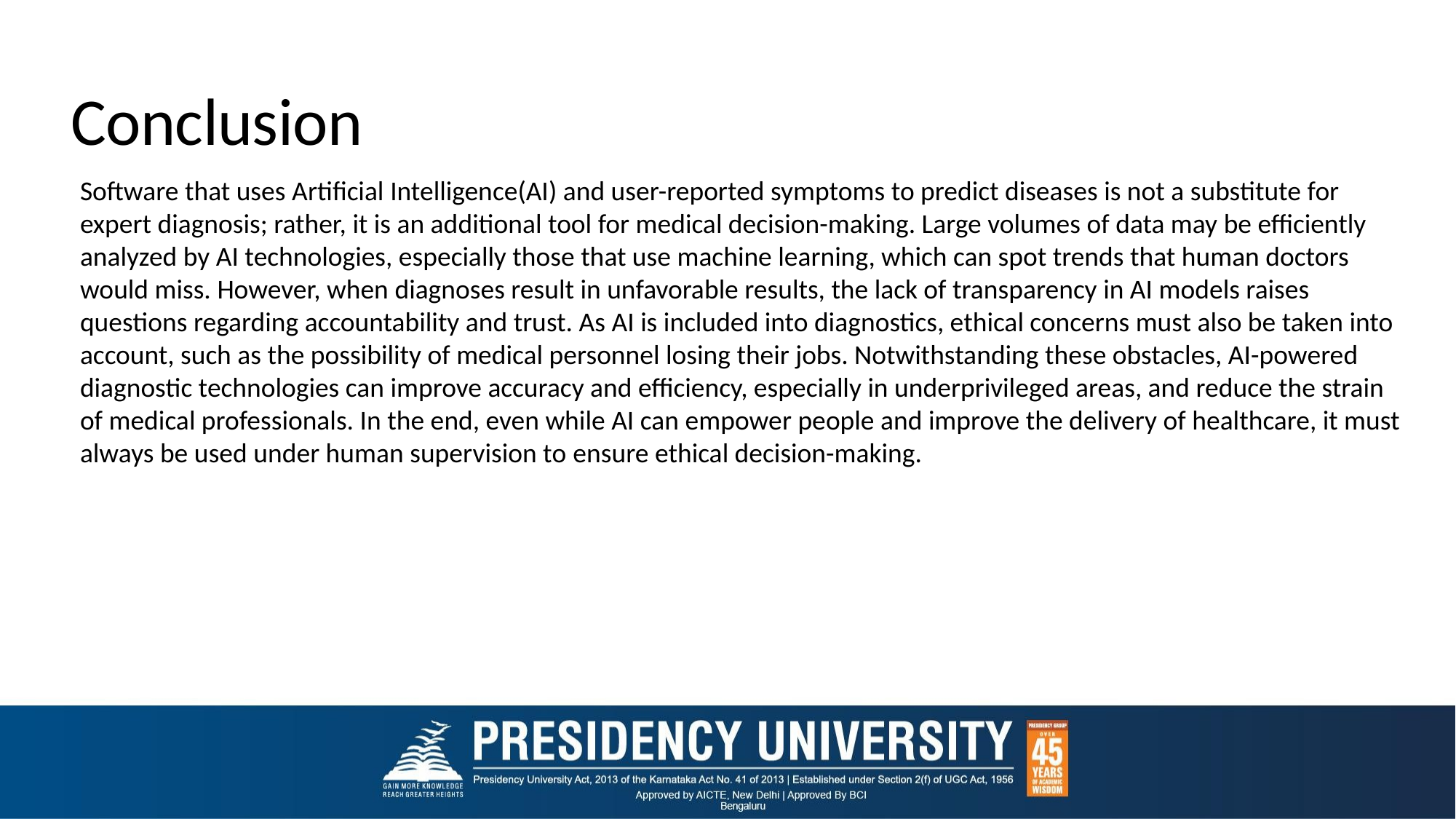

# Conclusion
Software that uses Artificial Intelligence(AI) and user-reported symptoms to predict diseases is not a substitute for expert diagnosis; rather, it is an additional tool for medical decision-making. Large volumes of data may be efficiently analyzed by AI technologies, especially those that use machine learning, which can spot trends that human doctors would miss. However, when diagnoses result in unfavorable results, the lack of transparency in AI models raises questions regarding accountability and trust. As AI is included into diagnostics, ethical concerns must also be taken into account, such as the possibility of medical personnel losing their jobs. Notwithstanding these obstacles, AI-powered diagnostic technologies can improve accuracy and efficiency, especially in underprivileged areas, and reduce the strain of medical professionals. In the end, even while AI can empower people and improve the delivery of healthcare, it must always be used under human supervision to ensure ethical decision-making.